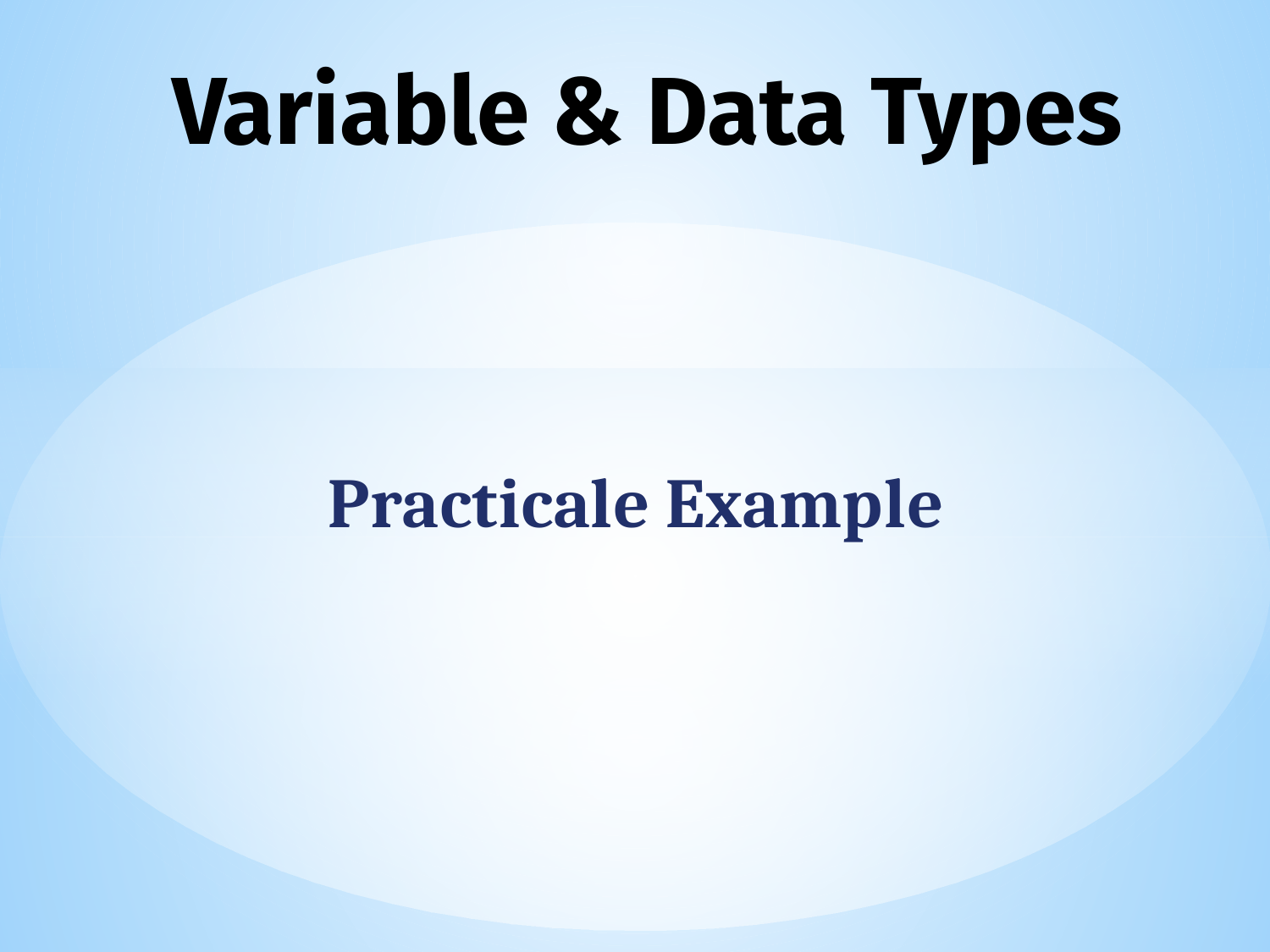

# Variable & Data Types

Practicale Example